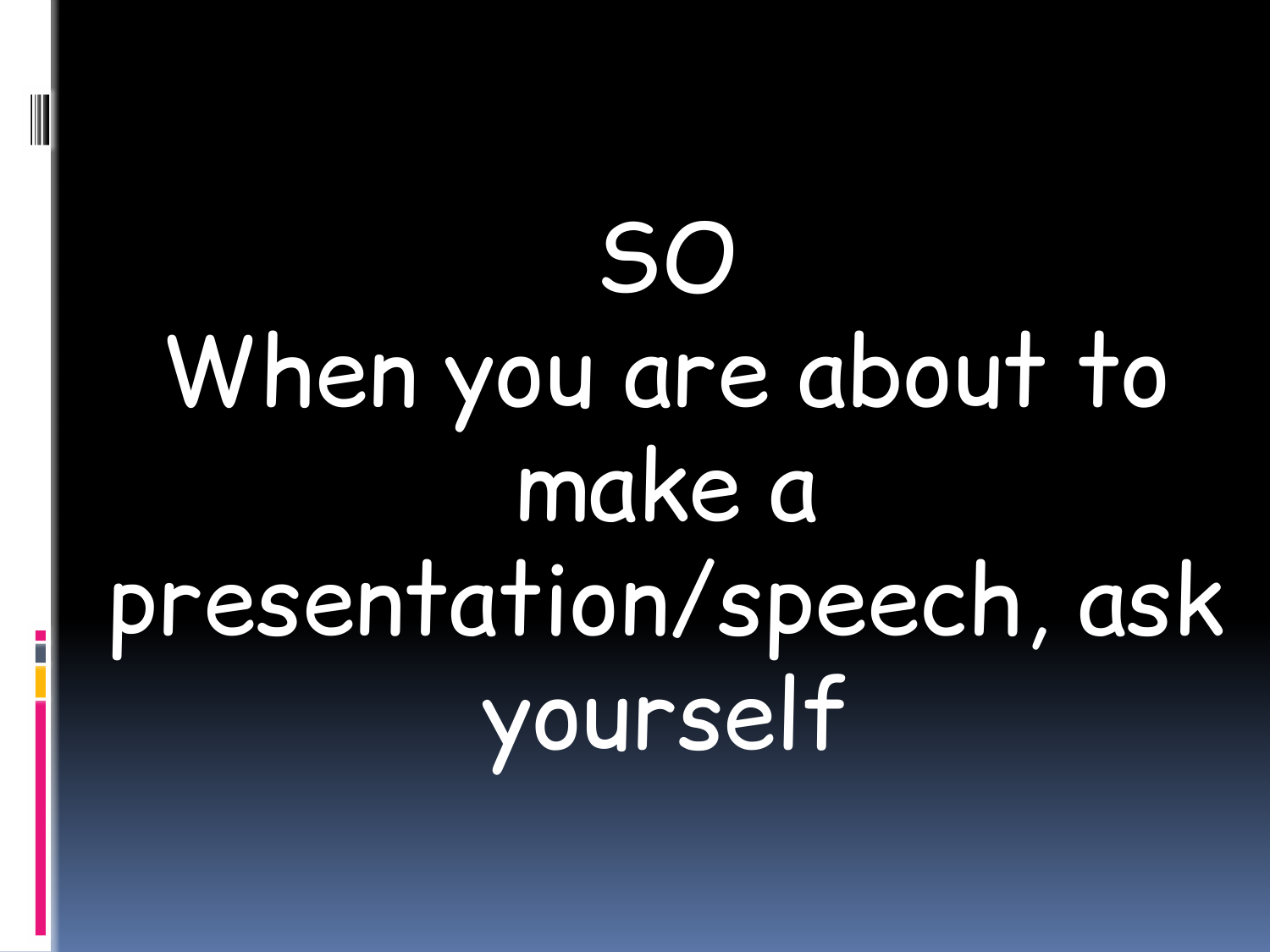

SO
When you are about to make a presentation/speech, ask yourself